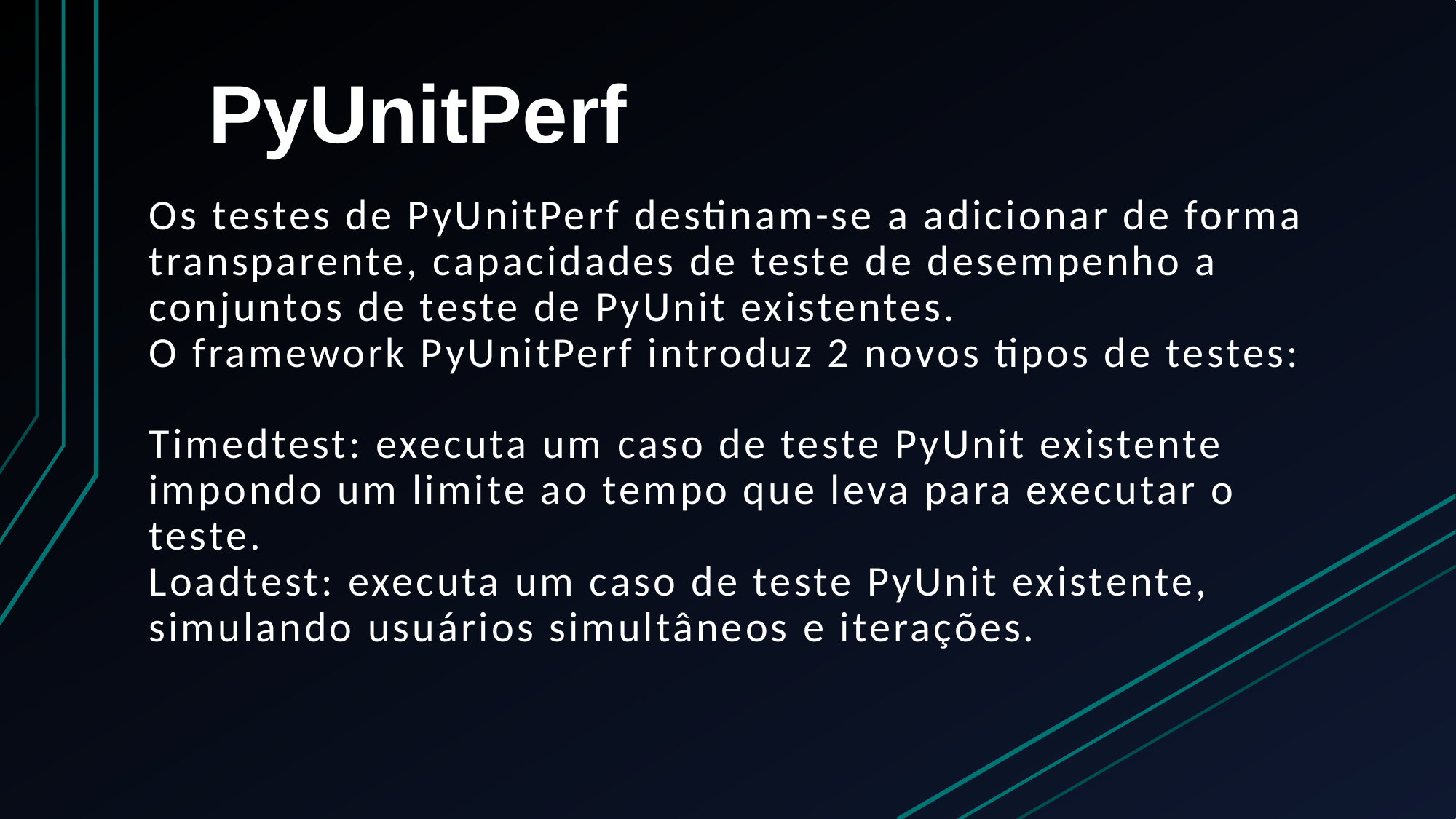

# PyUnitPerf
Os testes de PyUnitPerf destinam-se a adicionar de forma transparente, capacidades de teste de desempenho a conjuntos de teste de PyUnit existentes.
O framework PyUnitPerf introduz 2 novos tipos de testes:

Timedtest: executa um caso de teste PyUnit existente impondo um limite ao tempo que leva para executar o teste.
Loadtest: executa um caso de teste PyUnit existente, simulando usuários simultâneos e iterações.